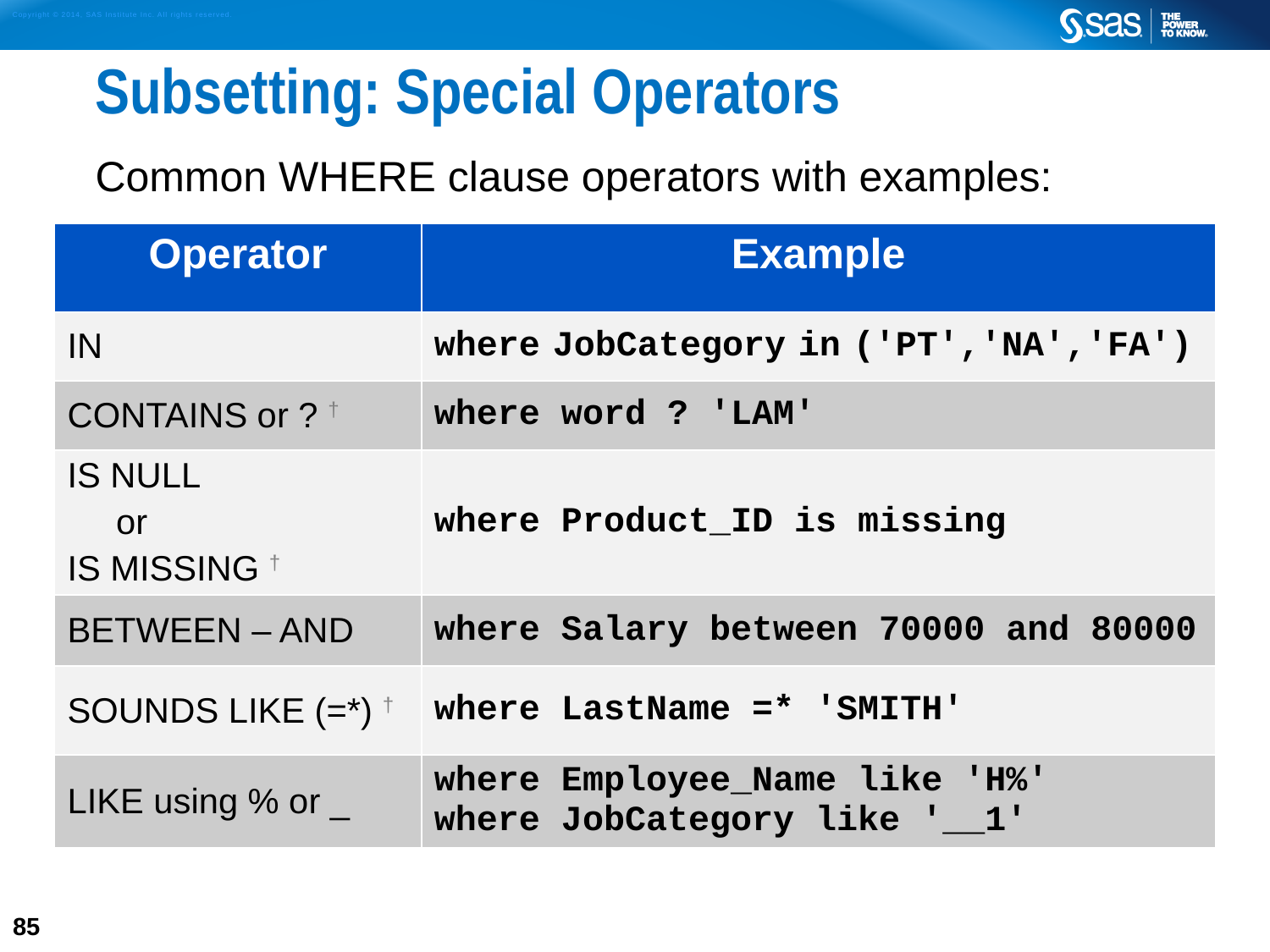

# Subsetting: Special Operators
Common WHERE clause operators with examples:
| Operator | Example |
| --- | --- |
| IN | where JobCategory in ('PT','NA','FA') |
| CONTAINS or ? † | where word ? 'LAM' |
| IS NULL or IS MISSING † | where Product\_ID is missing |
| BETWEEN – AND | where Salary between 70000 and 80000 |
| SOUNDS LIKE (=\*) † | where LastName =\* 'SMITH' |
| LIKE using % or \_ | where Employee\_Name like 'H%' where JobCategory like '\_\_1' |